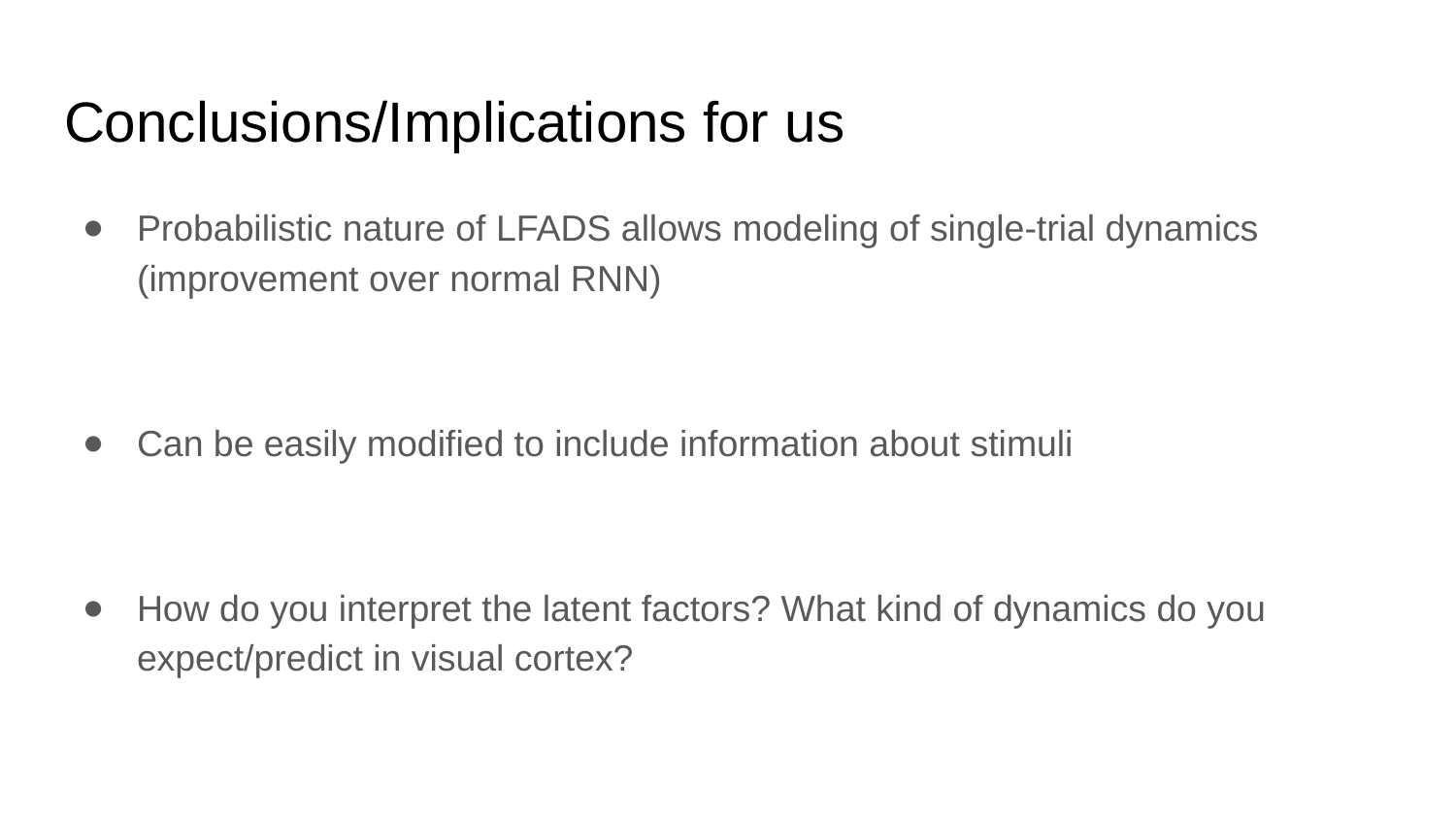

# Conclusions/Implications for us
Probabilistic nature of LFADS allows modeling of single-trial dynamics (improvement over normal RNN)

Can be easily modified to include information about stimuli

How do you interpret the latent factors? What kind of dynamics do you expect/predict in visual cortex?